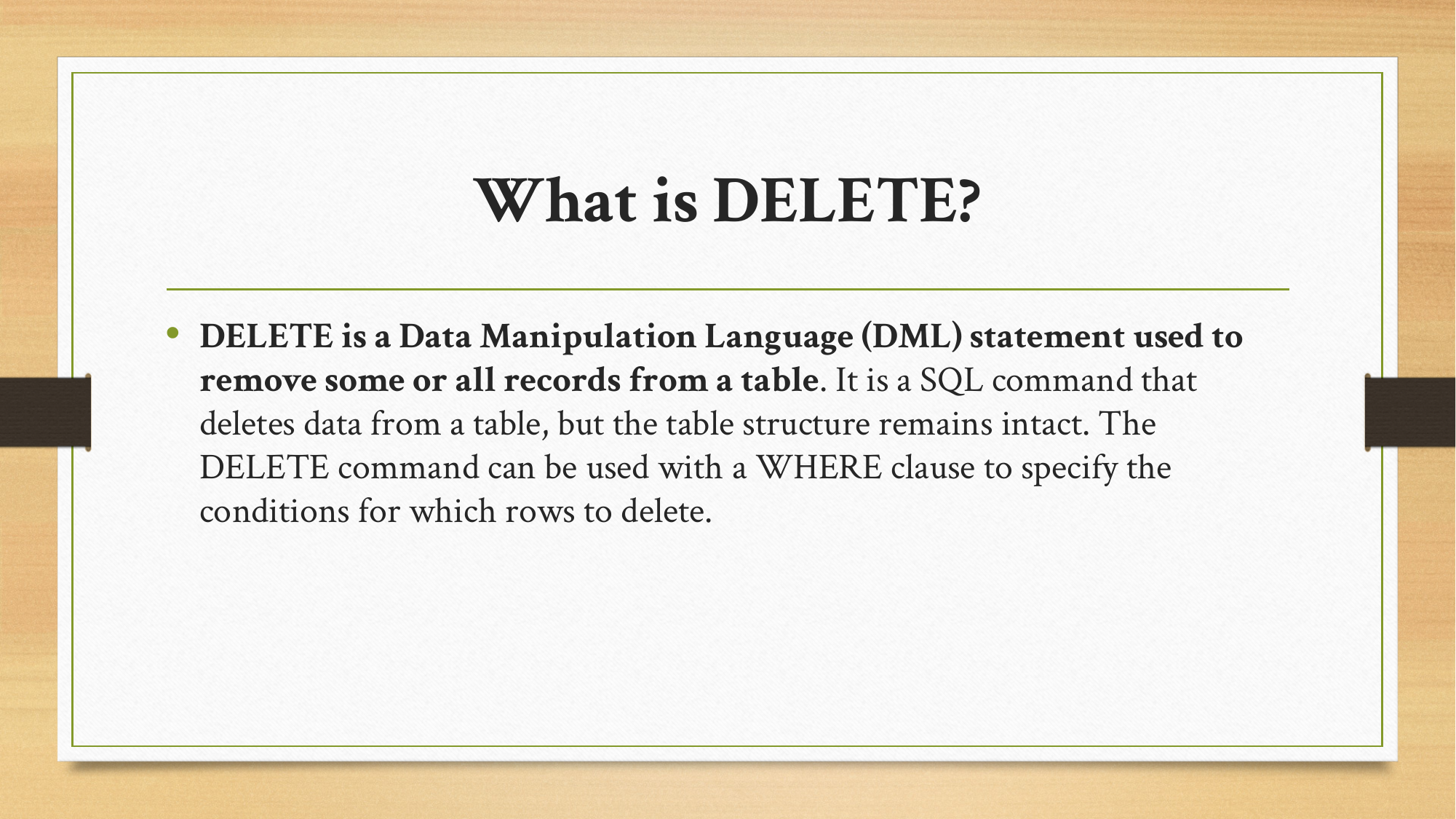

# What is DELETE?
DELETE is a Data Manipulation Language (DML) statement used to remove some or all records from a table. It is a SQL command that deletes data from a table, but the table structure remains intact. The DELETE command can be used with a WHERE clause to specify the conditions for which rows to delete.